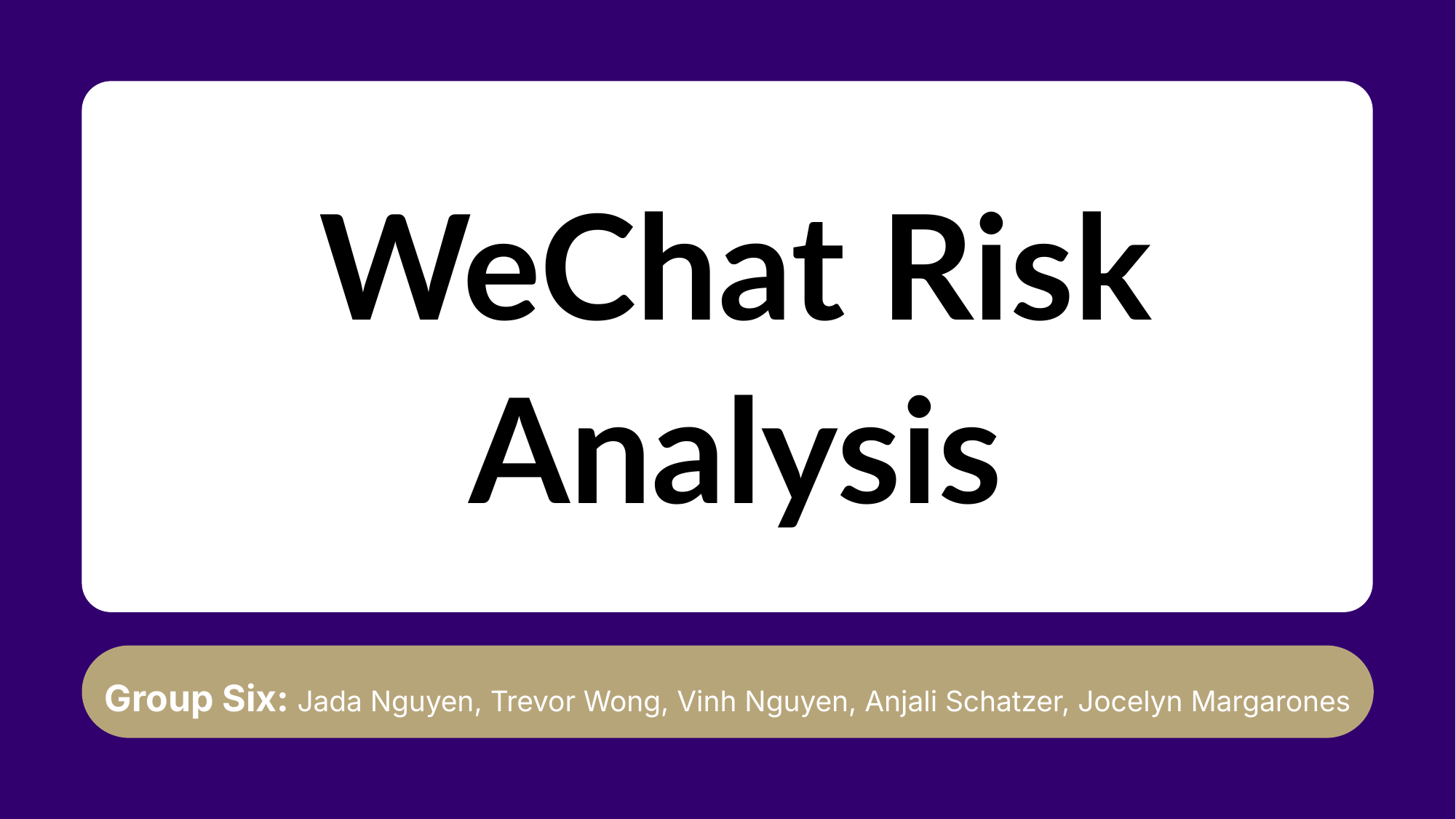

WeChat Risk Analysis

Group Six: Jada Nguyen, Trevor Wong, Vinh Nguyen, Anjali Schatzer, Jocelyn Margarones